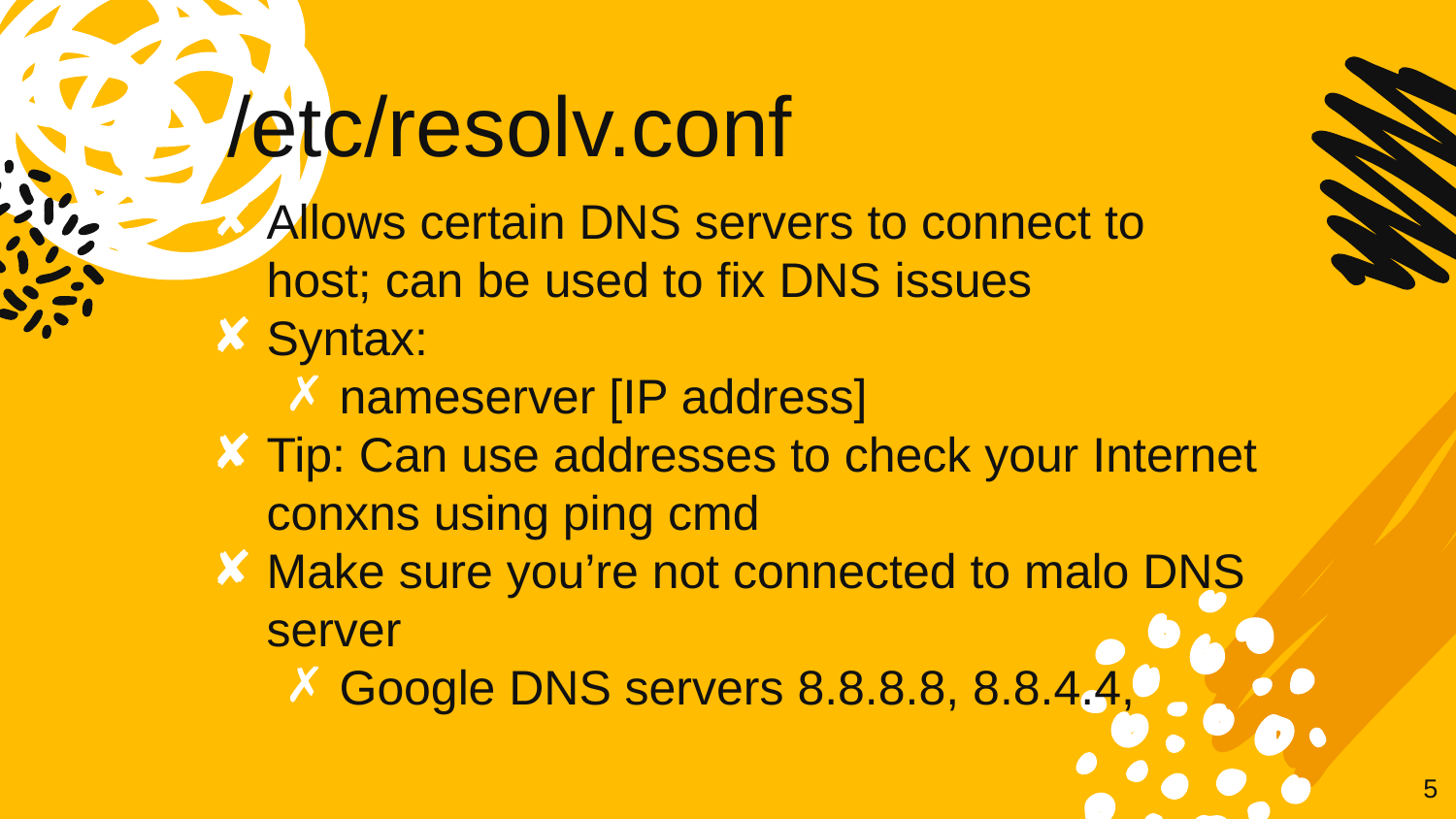

# /etc/resolv.conf
Allows certain DNS servers to connect to host; can be used to fix DNS issues
Syntax:
nameserver [IP address]
Tip: Can use addresses to check your Internet conxns using ping cmd
Make sure you’re not connected to malo DNS server
Google DNS servers 8.8.8.8, 8.8.4.4,
5